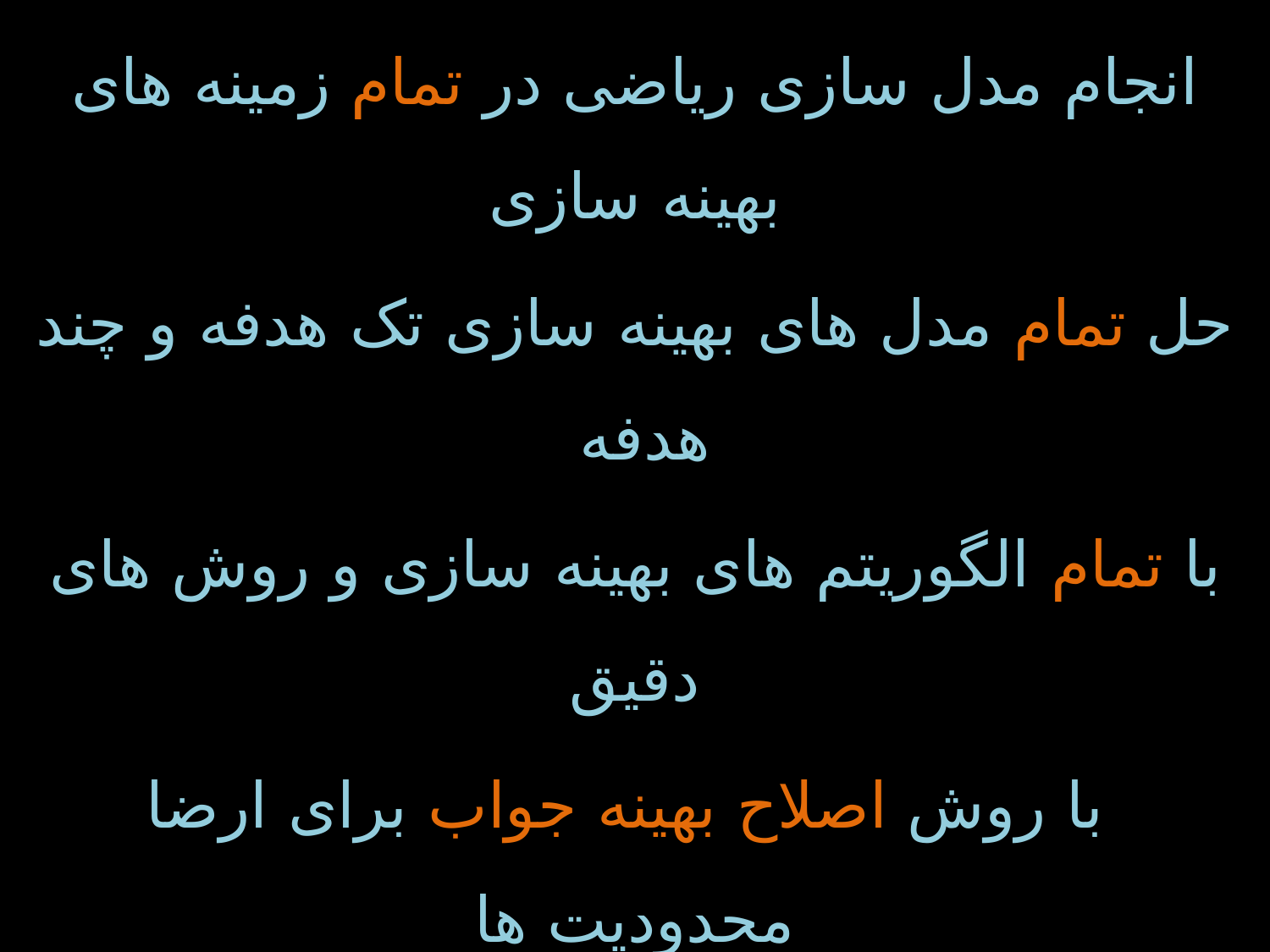

انجام مدل سازی ریاضی در تمام زمینه های بهینه سازی
حل تمام مدل های بهینه سازی تک هدفه و چند هدفه
با تمام الگوریتم های بهینه سازی و روش های دقیق
 با روش اصلاح بهینه جواب برای ارضا محدودیت ها
این روش مورد تایید ترین روش برای ارضا محدودیتها است
که فقط در خانه متلب چنین روشی در ایران ارائه میشود.
به همراه تنظیم پارامتر تاگوچی  و فیلم آموزشی